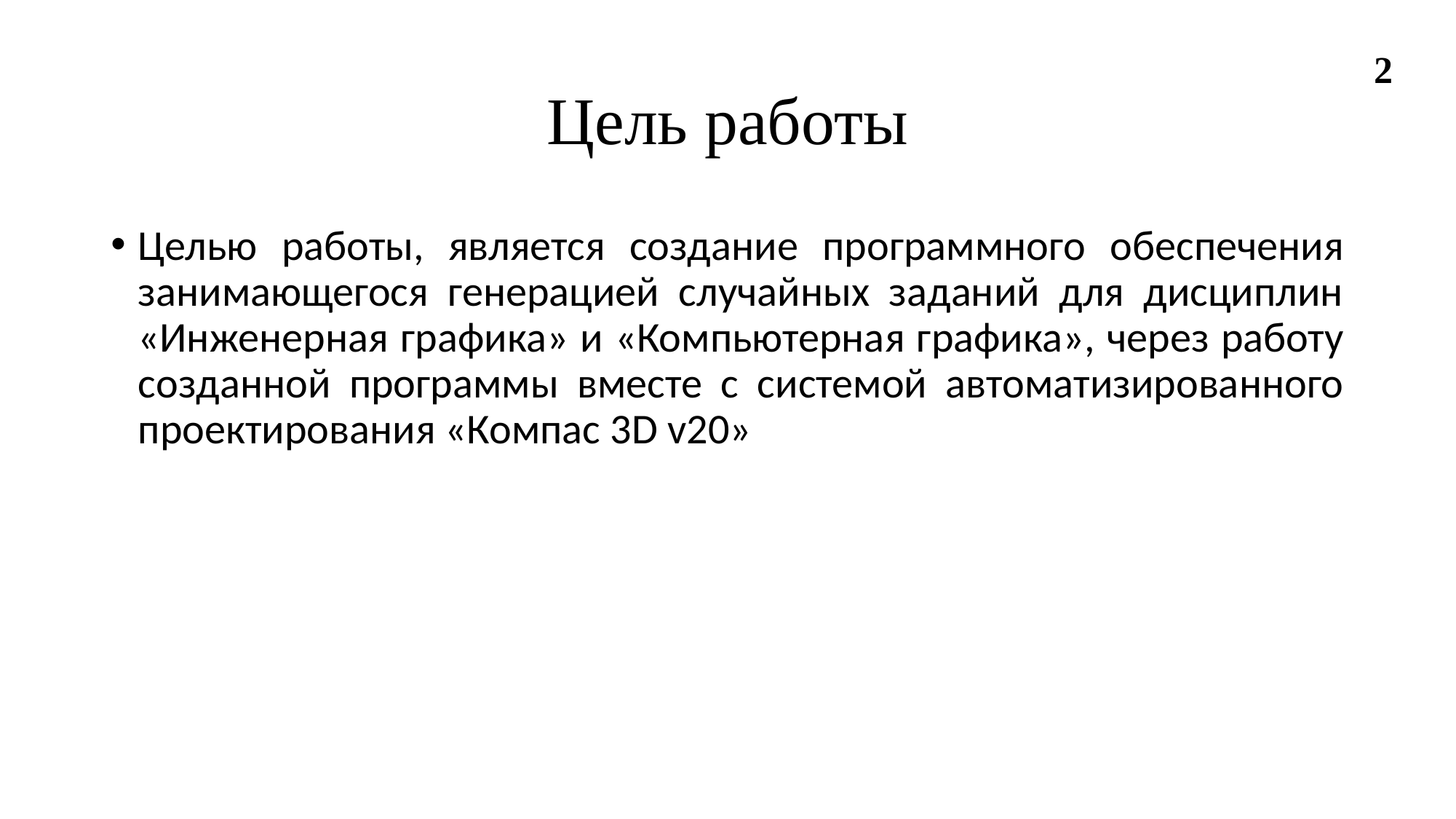

# Цель работы
2
Целью работы, является создание программного обеспечения занимающегося генерацией случайных заданий для дисциплин «Инженерная графика» и «Компьютерная графика», через работу созданной программы вместе с системой автоматизированного проектирования «Компас 3D v20»